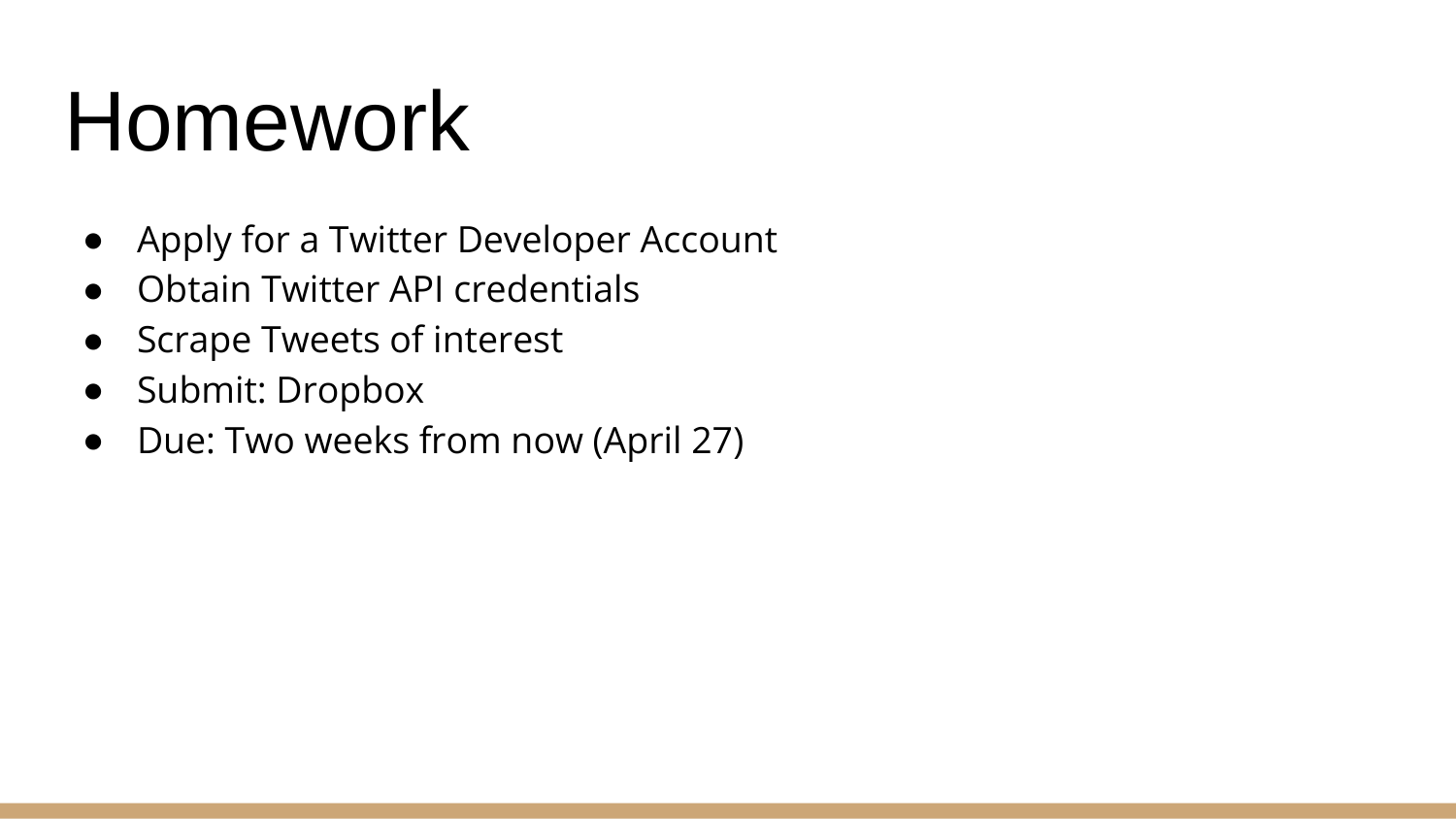

# Homework
Apply for a Twitter Developer Account
Obtain Twitter API credentials
Scrape Tweets of interest
Submit: Dropbox
Due: Two weeks from now (April 27)